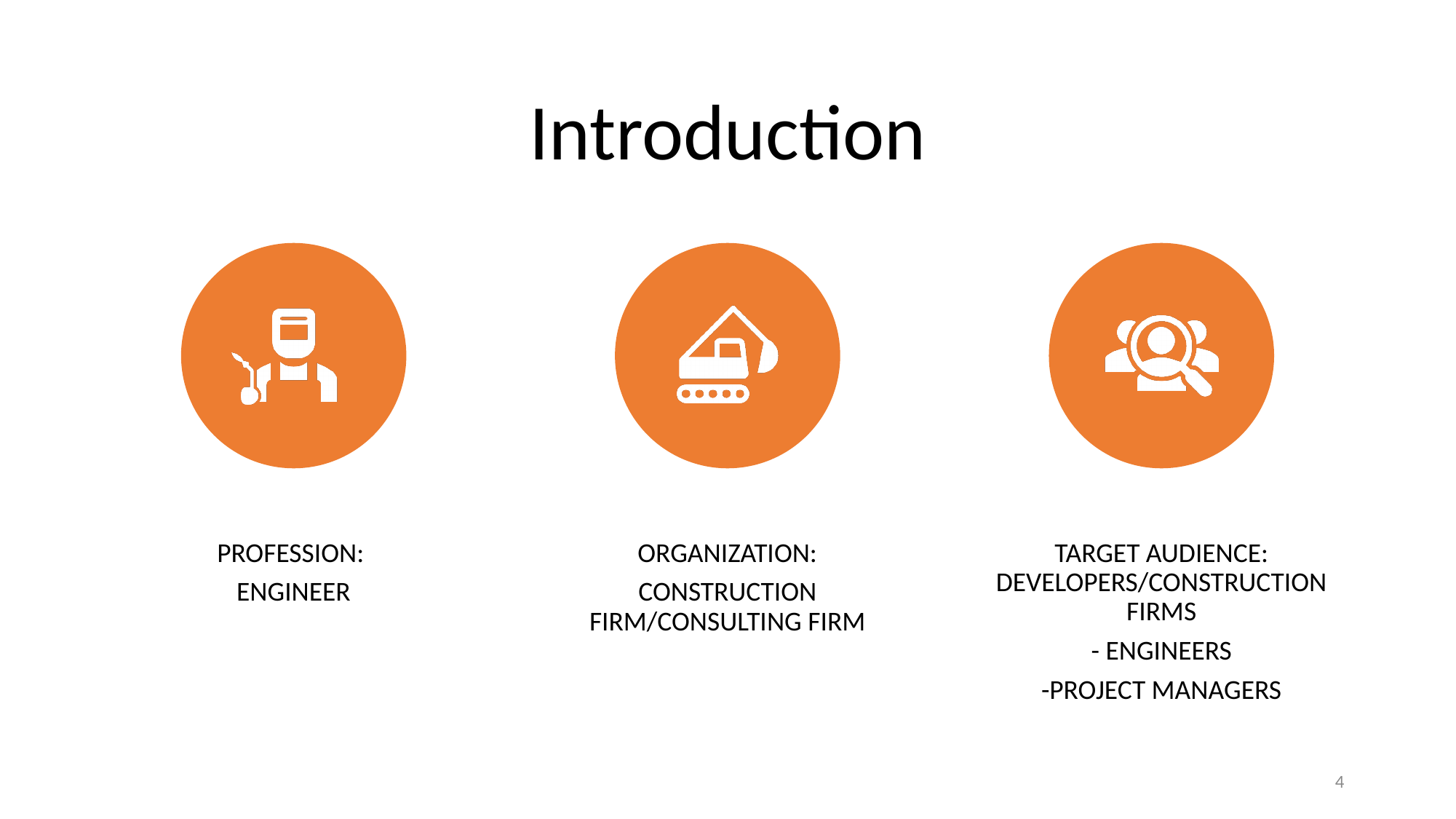

# Introduction
Profession:
Engineer
Organization:
Construction firm/Consulting firm
Target Audience: Developers/construction firms
- Engineers
-project managers
4